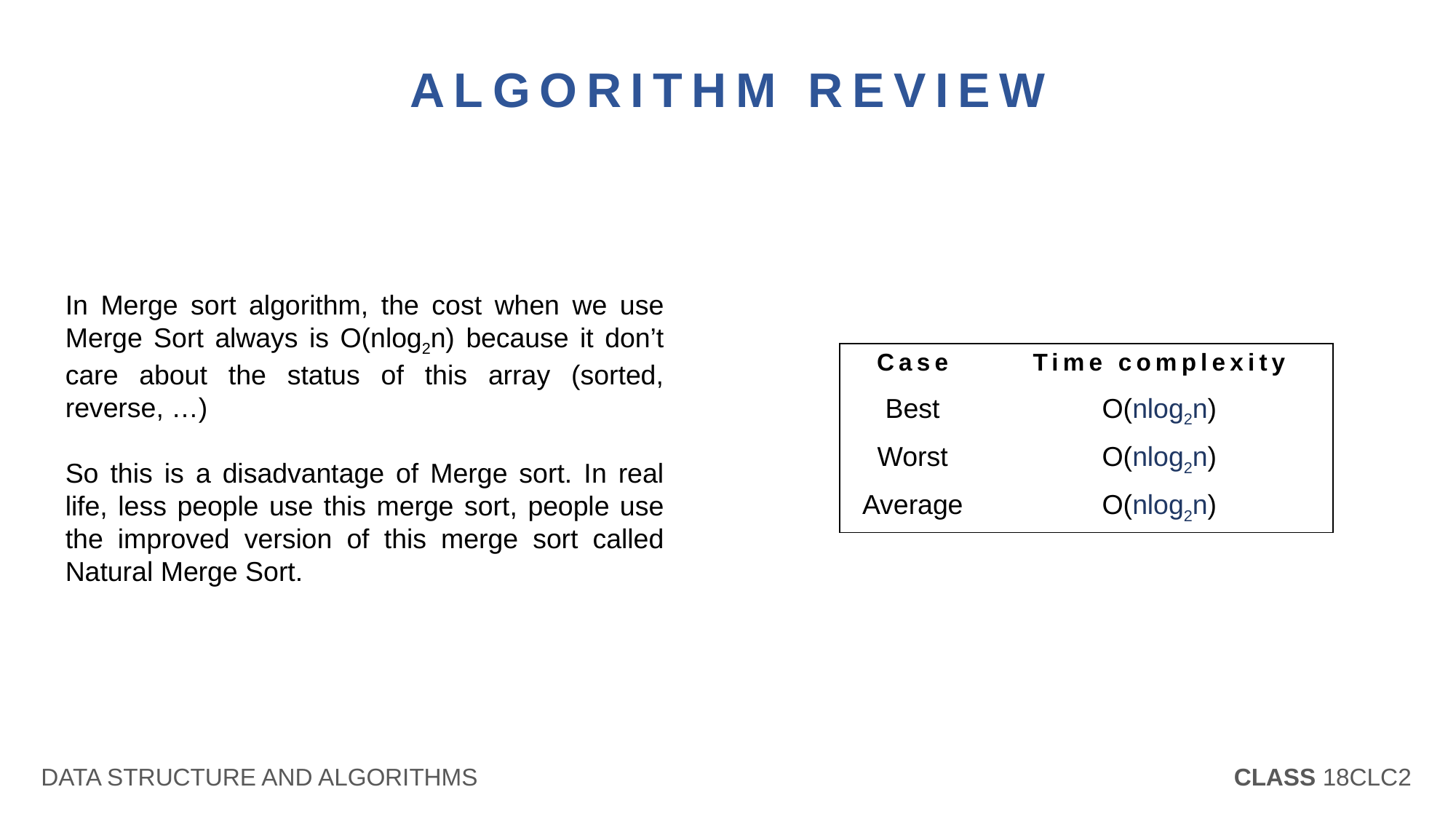

ALGORITHM REVIEW
In Merge sort algorithm, the cost when we use Merge Sort always is O(nlog2n) because it don’t care about the status of this array (sorted, reverse, …)

So this is a disadvantage of Merge sort. In real life, less people use this merge sort, people use the improved version of this merge sort called Natural Merge Sort.
| Case | Time complexity |
| --- | --- |
| Best | O(nlog2n) |
| Worst | O(nlog2n) |
| Average | O(nlog2n) |
DATA STRUCTURE AND ALGORITHMS
CLASS 18CLC2